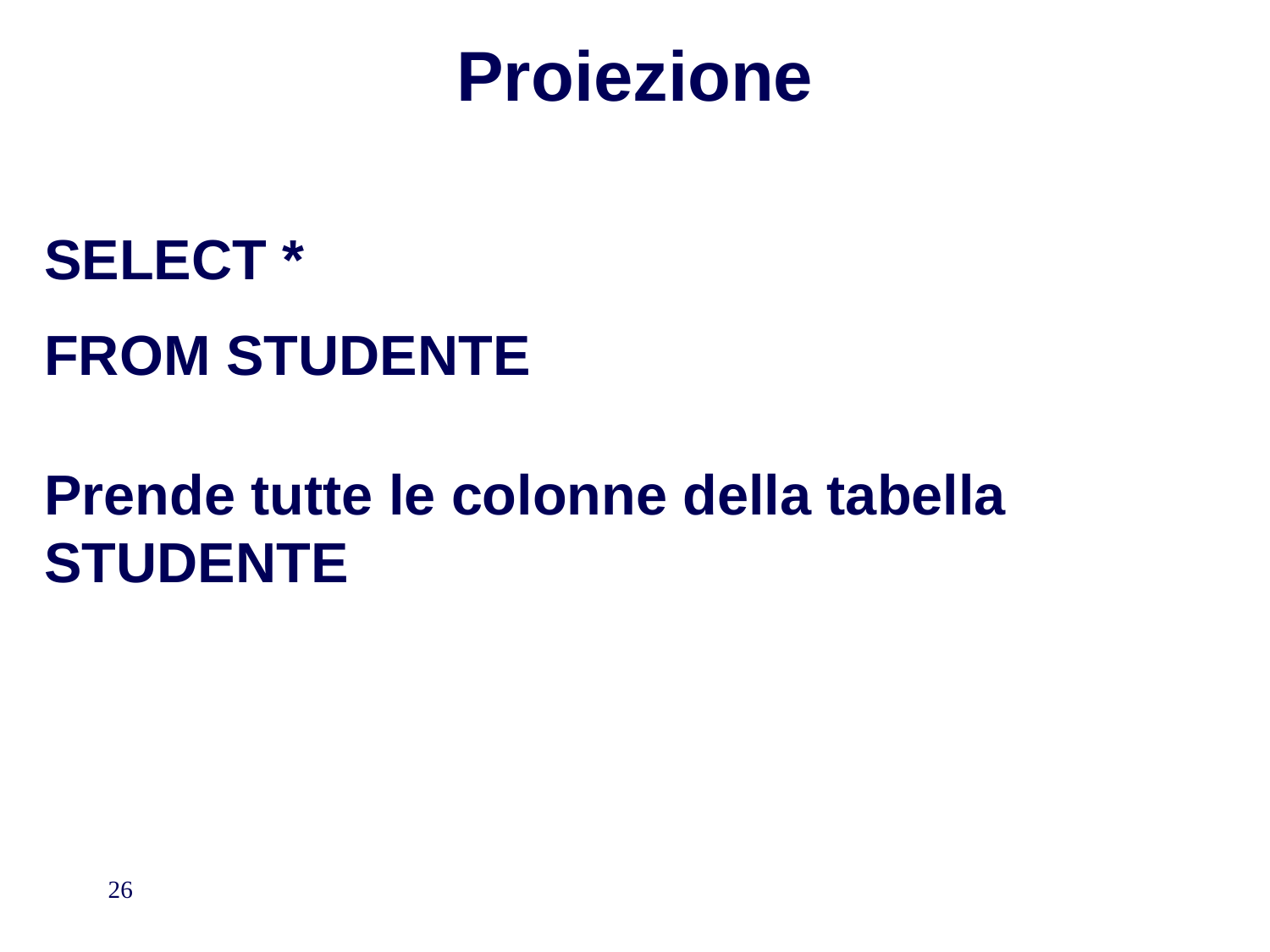

# Proiezione
SELECT *
FROM STUDENTE
Prende tutte le colonne della tabella STUDENTE
26